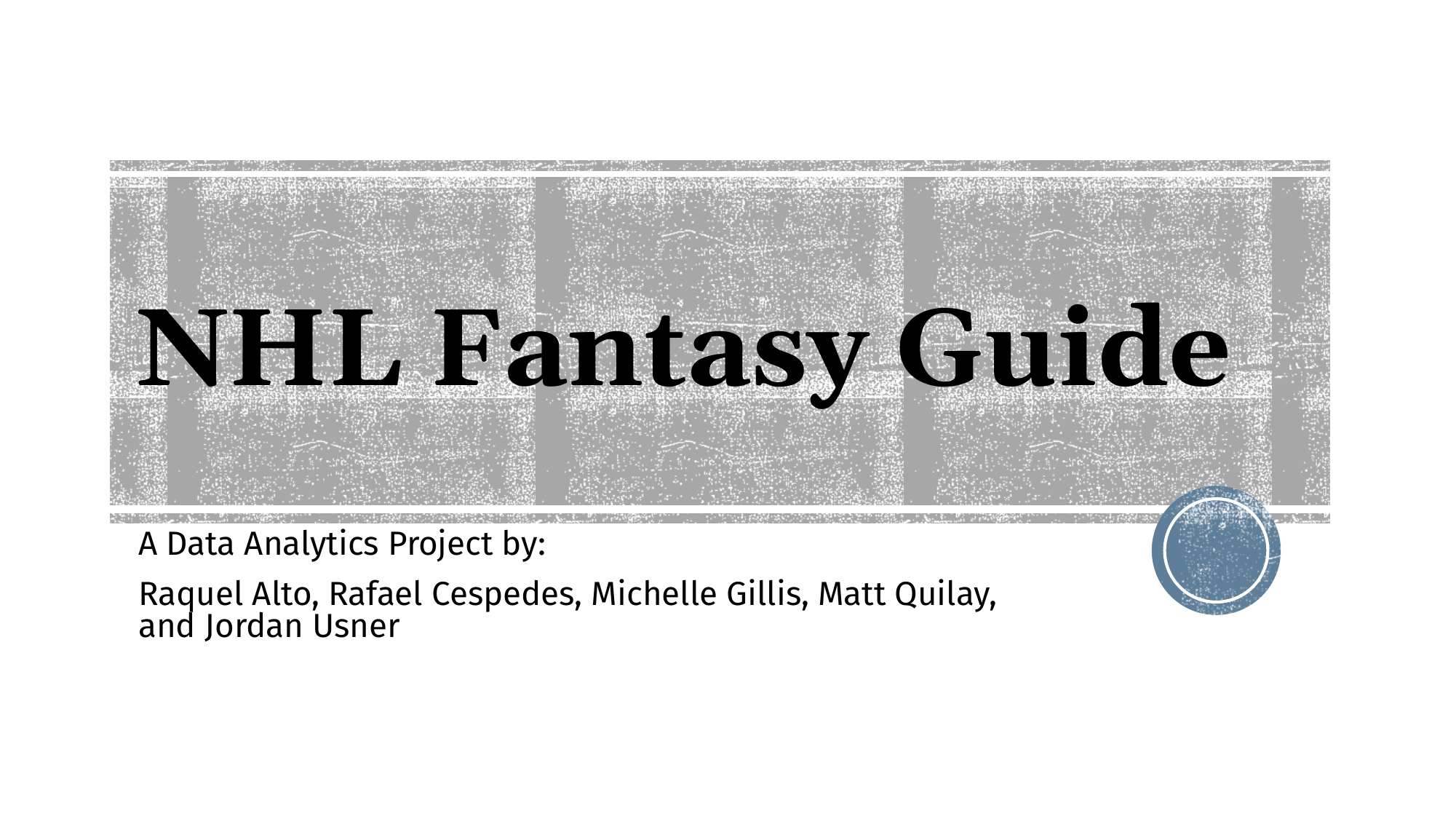

# NHL Fantasy Guide
A Data Analytics Project by:
Raquel Alto, Rafael Cespedes, Michelle Gillis, Matt Quilay, and Jordan Usner